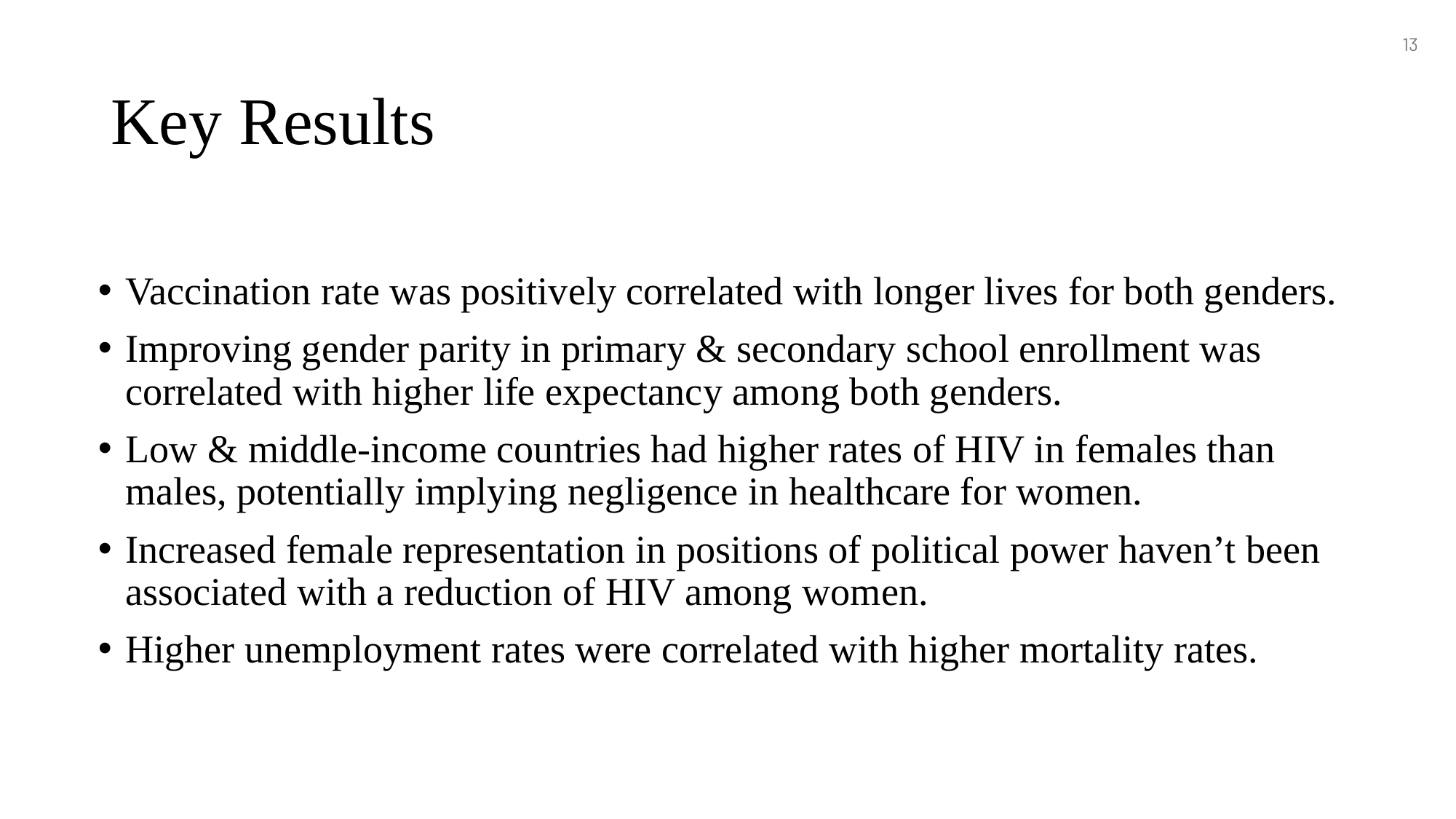

13
# Key Results

Vaccination rate was positively correlated with longer lives for both genders.
Improving gender parity in primary & secondary school enrollment was correlated with higher life expectancy among both genders.
Low & middle-income countries had higher rates of HIV in females than males, potentially implying negligence in healthcare for women.
Increased female representation in positions of political power haven’t been associated with a reduction of HIV among women.
Higher unemployment rates were correlated with higher mortality rates.